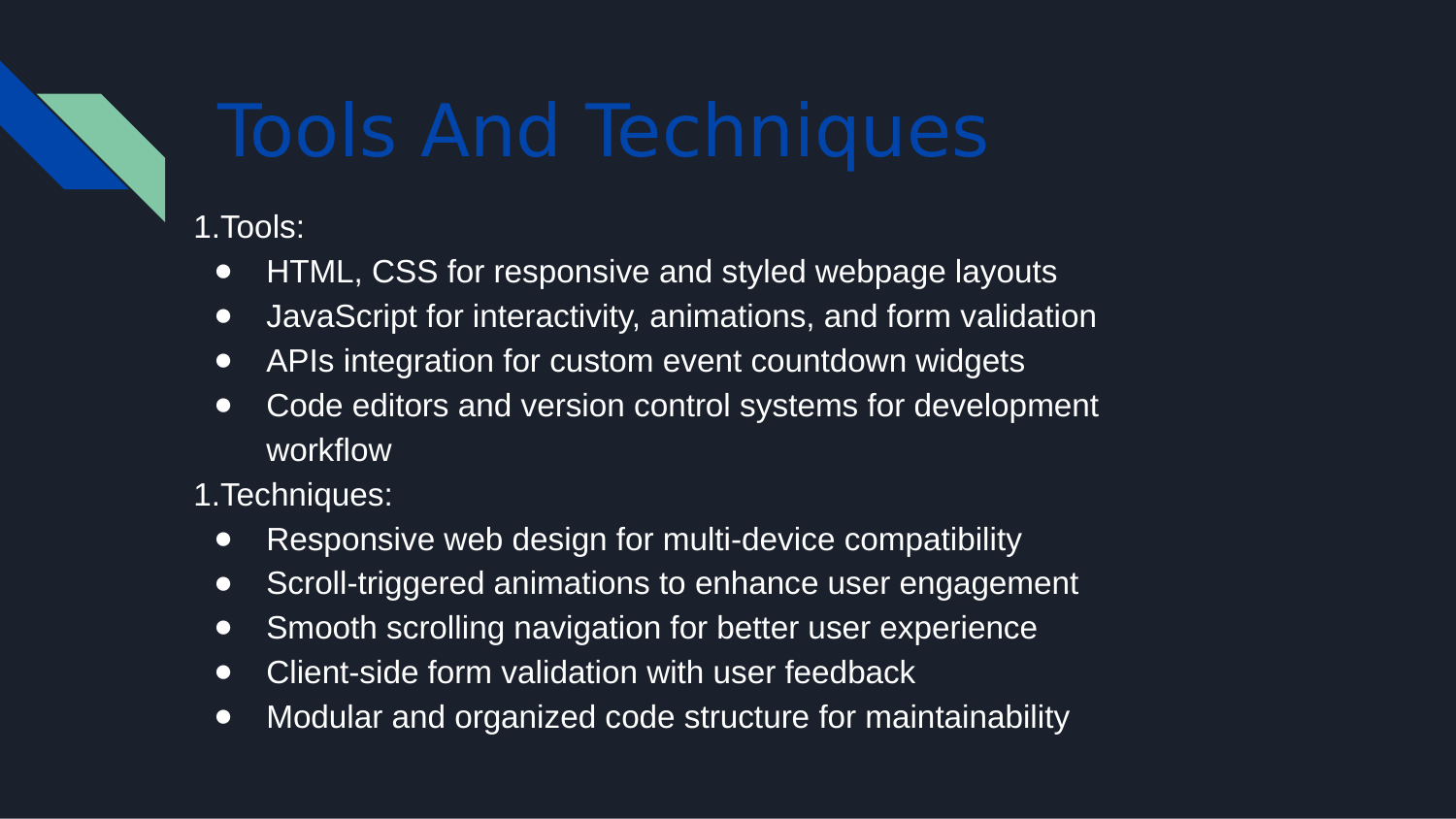

# Tools And Techniques
Tools:
HTML, CSS for responsive and styled webpage layouts
JavaScript for interactivity, animations, and form validation
APIs integration for custom event countdown widgets
Code editors and version control systems for development workflow
Techniques:
Responsive web design for multi-device compatibility
Scroll-triggered animations to enhance user engagement
Smooth scrolling navigation for better user experience
Client-side form validation with user feedback
Modular and organized code structure for maintainability